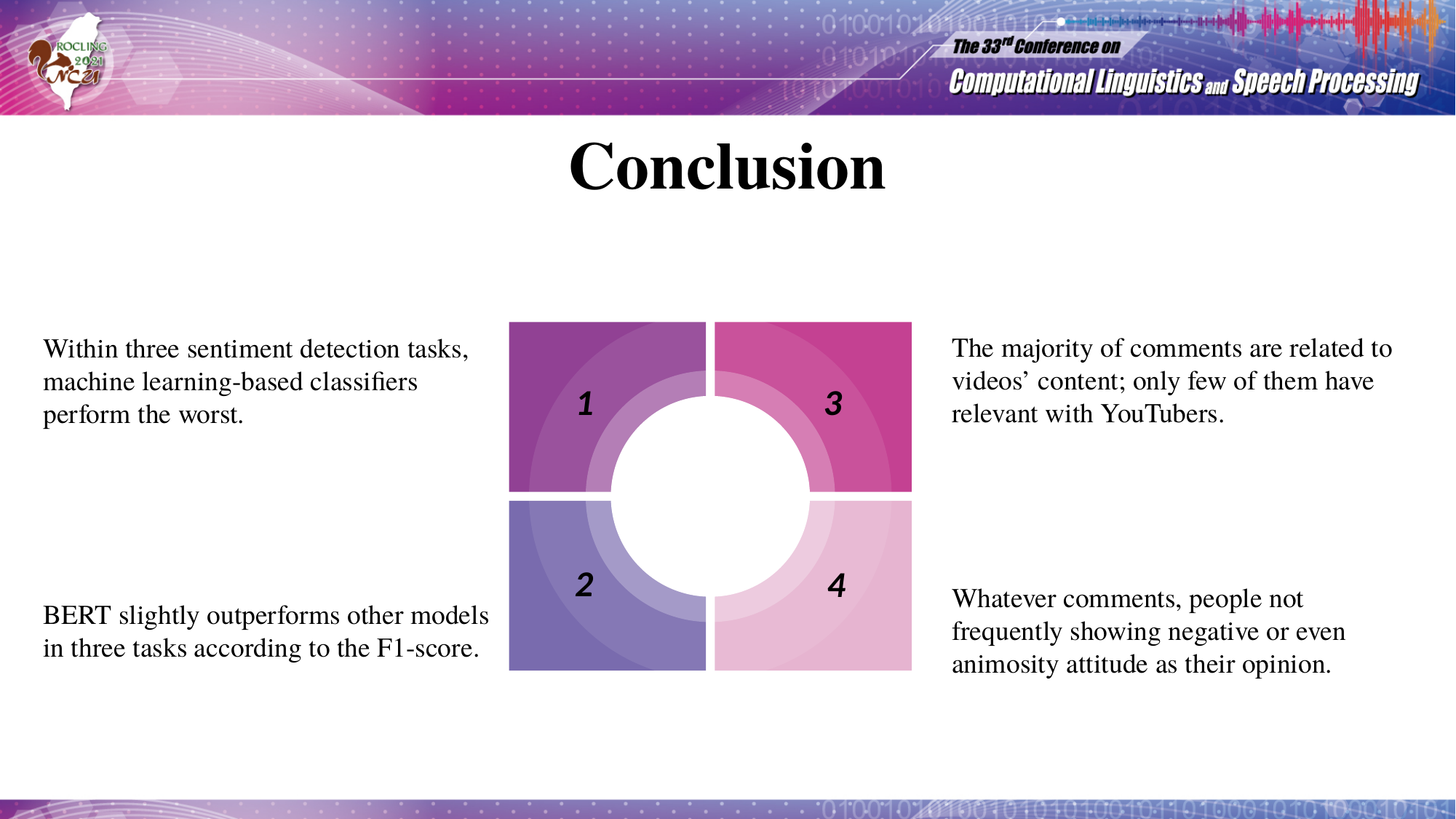

# Conclusion

1
3
2
4
The majority of comments are related to videos’ content; only few of them have relevant with YouTubers.
Within three sentiment detection tasks, machine learning-based classifiers perform the worst.
Result
Whatever comments, people not frequently showing negative or even animosity attitude as their opinion.

BERT slightly outperforms other models in three tasks according to the F1-score.